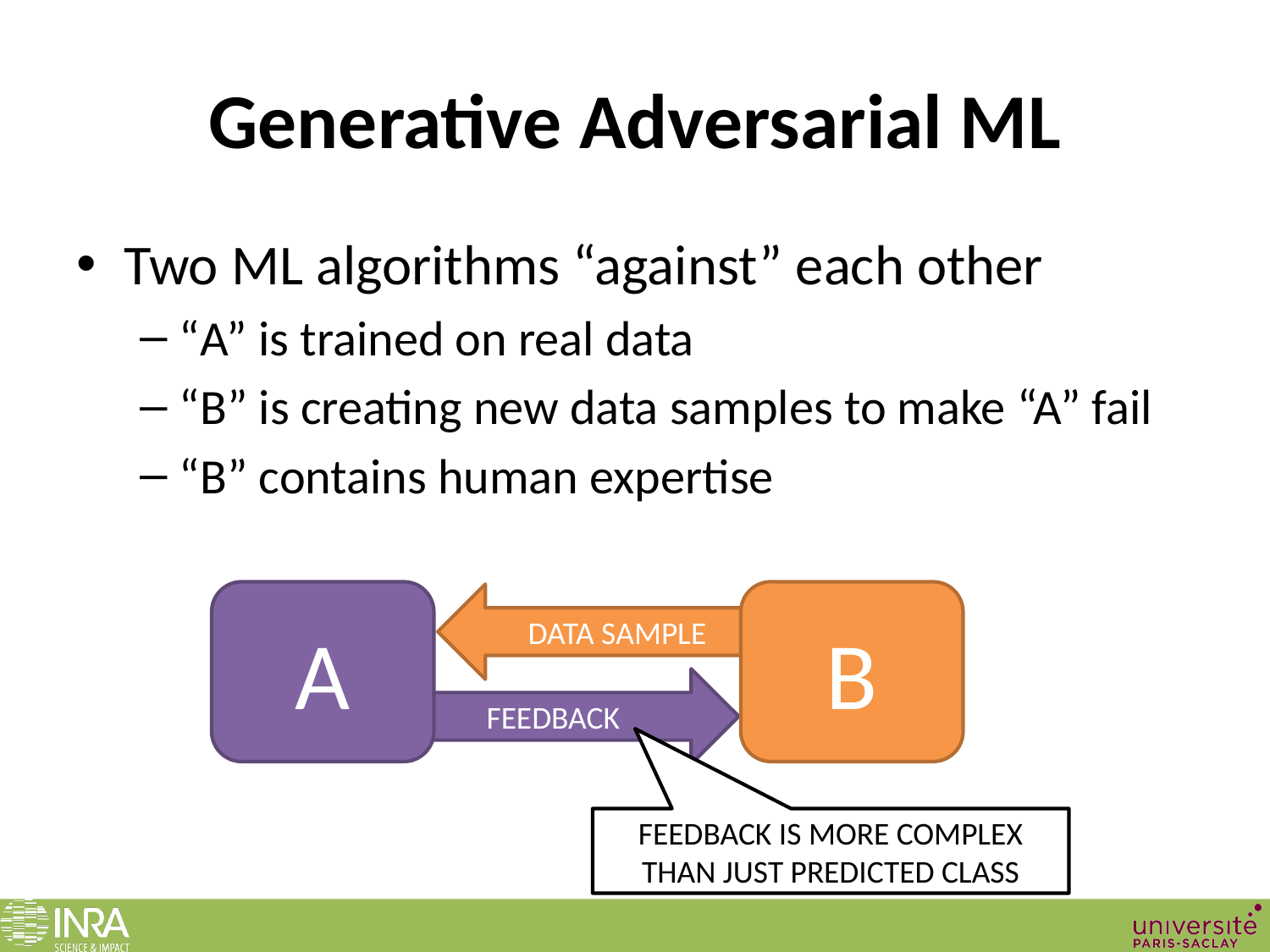

# Generative Adversarial ML
Two ML algorithms “against” each other
“A” is trained on real data
“B” is creating new data samples to make “A” fail
“B” contains human expertise
A
B
DATA SAMPLE
FEEDBACK
FEEDBACK IS MORE COMPLEX THAN JUST PREDICTED CLASS